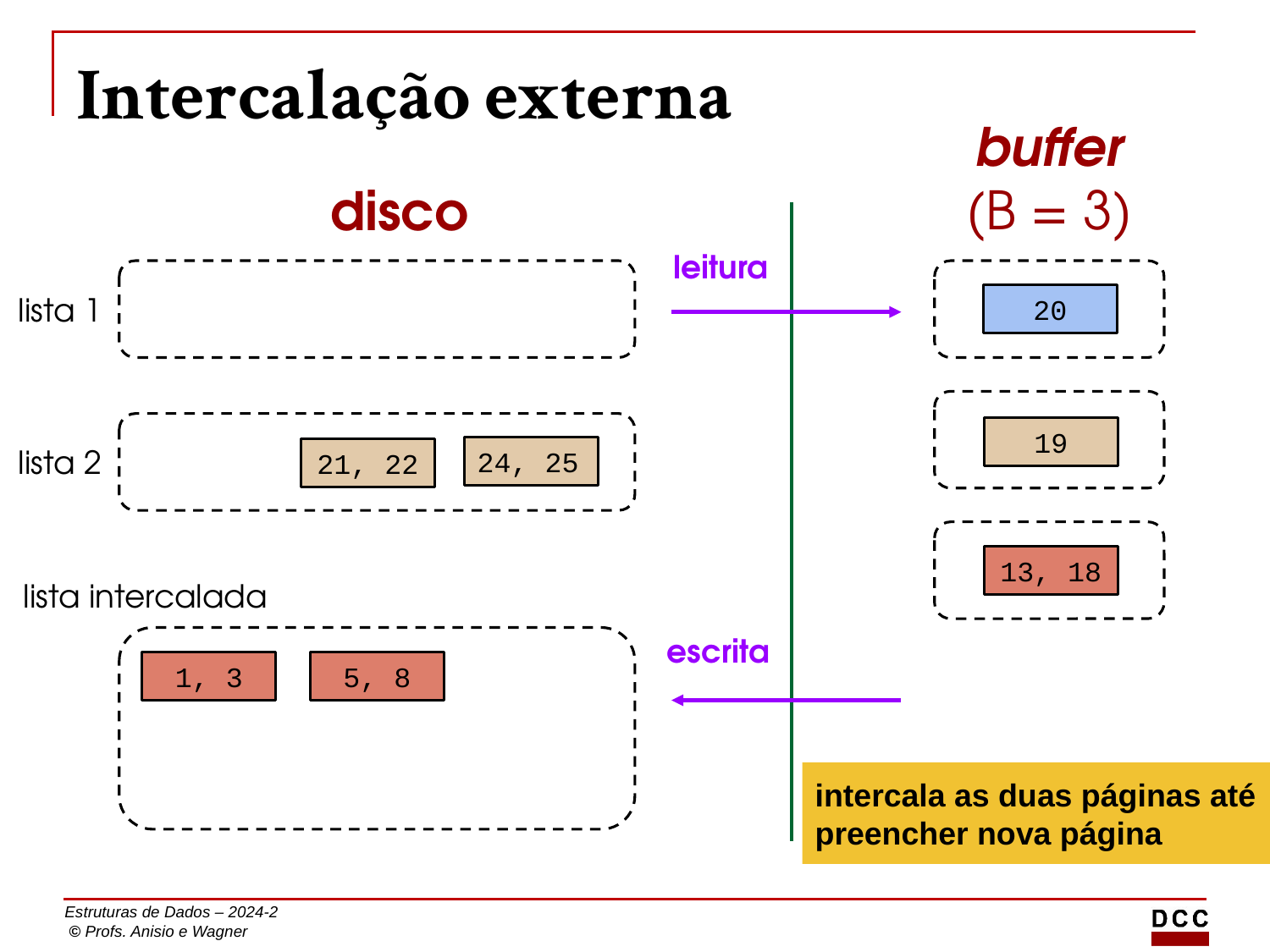

# Intercalação externa
buffer
(B = 3)
disco
leitura

lista 1
20

19
lista 2
24, 25
21, 22

13, 18
lista intercalada
escrita

1, 3
5, 8
intercala as duas páginas até preencher nova página